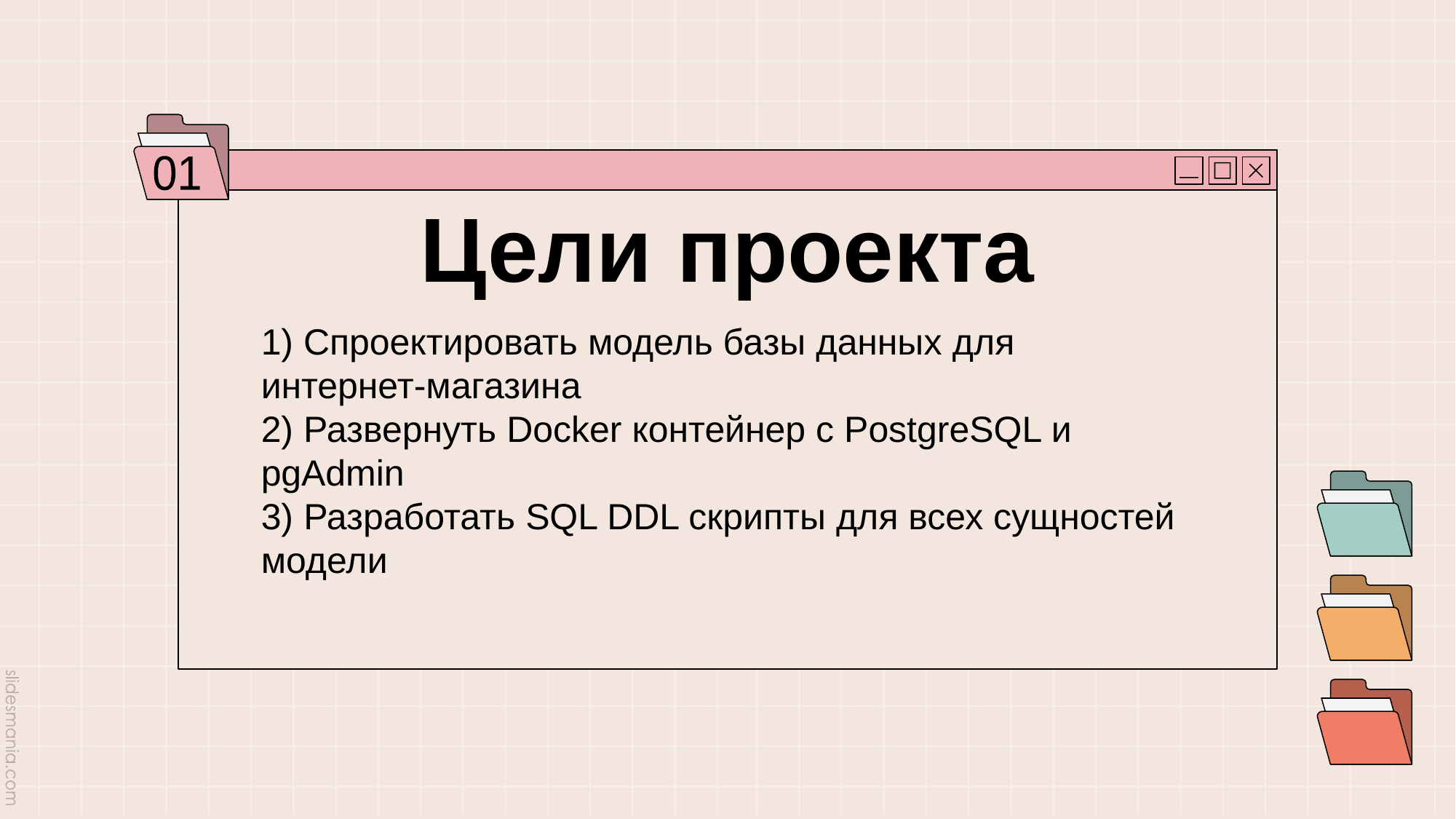

# Цели проекта

01

1) Спроектировать модель базы данных для интернет-магазина
2) Развернуть Docker контейнер с PostgreSQL и pgAdmin
3) Разработать SQL DDL скрипты для всех сущностей модели